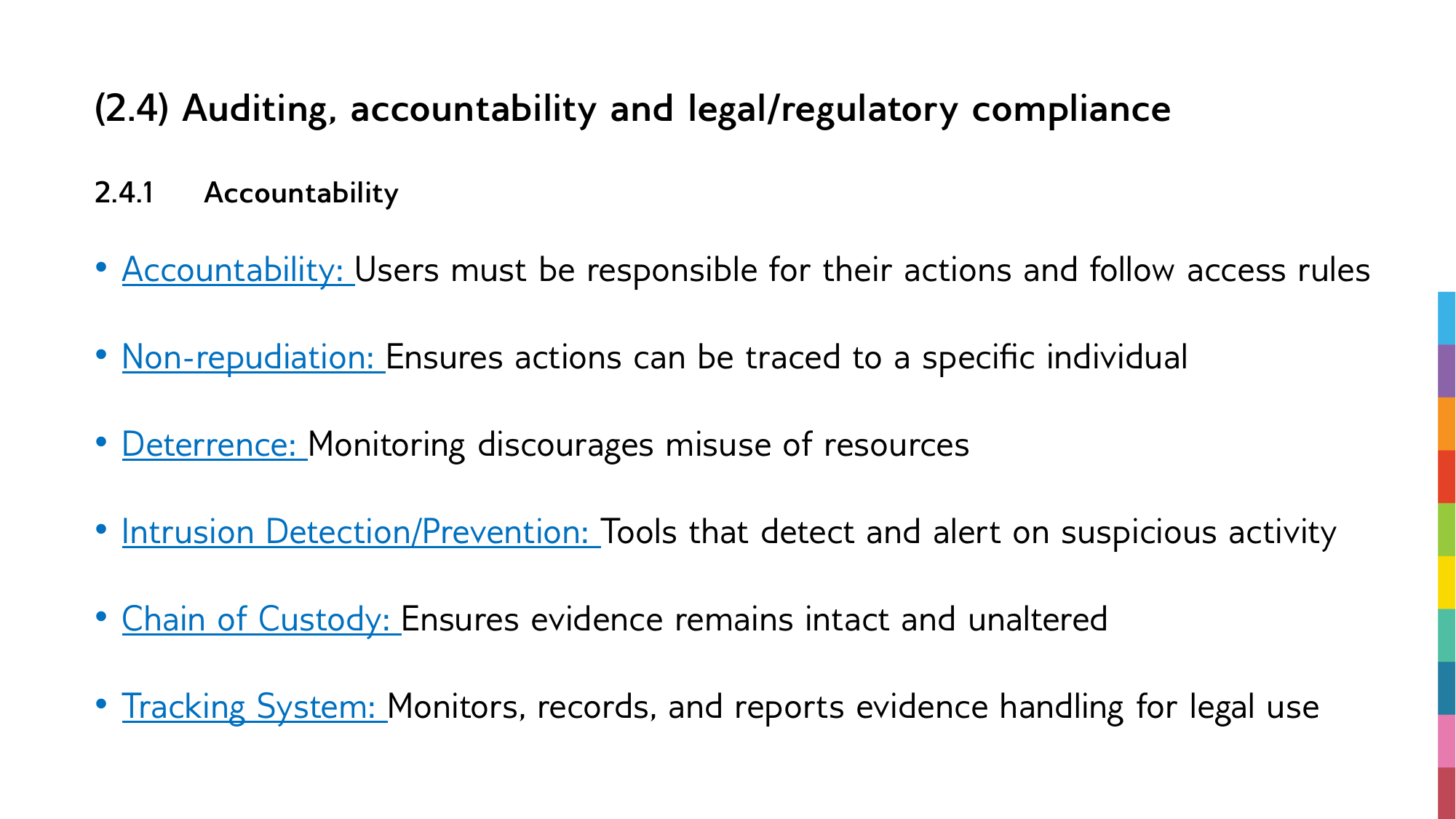

# (2.4) Auditing, accountability and legal/regulatory compliance
2.4.1	Accountability

Accountability: Users must be responsible for their actions and follow access rules

Non-repudiation: Ensures actions can be traced to a specific individual

Deterrence: Monitoring discourages misuse of resources

Intrusion Detection/Prevention: Tools that detect and alert on suspicious activity

Chain of Custody: Ensures evidence remains intact and unaltered

Tracking System: Monitors, records, and reports evidence handling for legal use